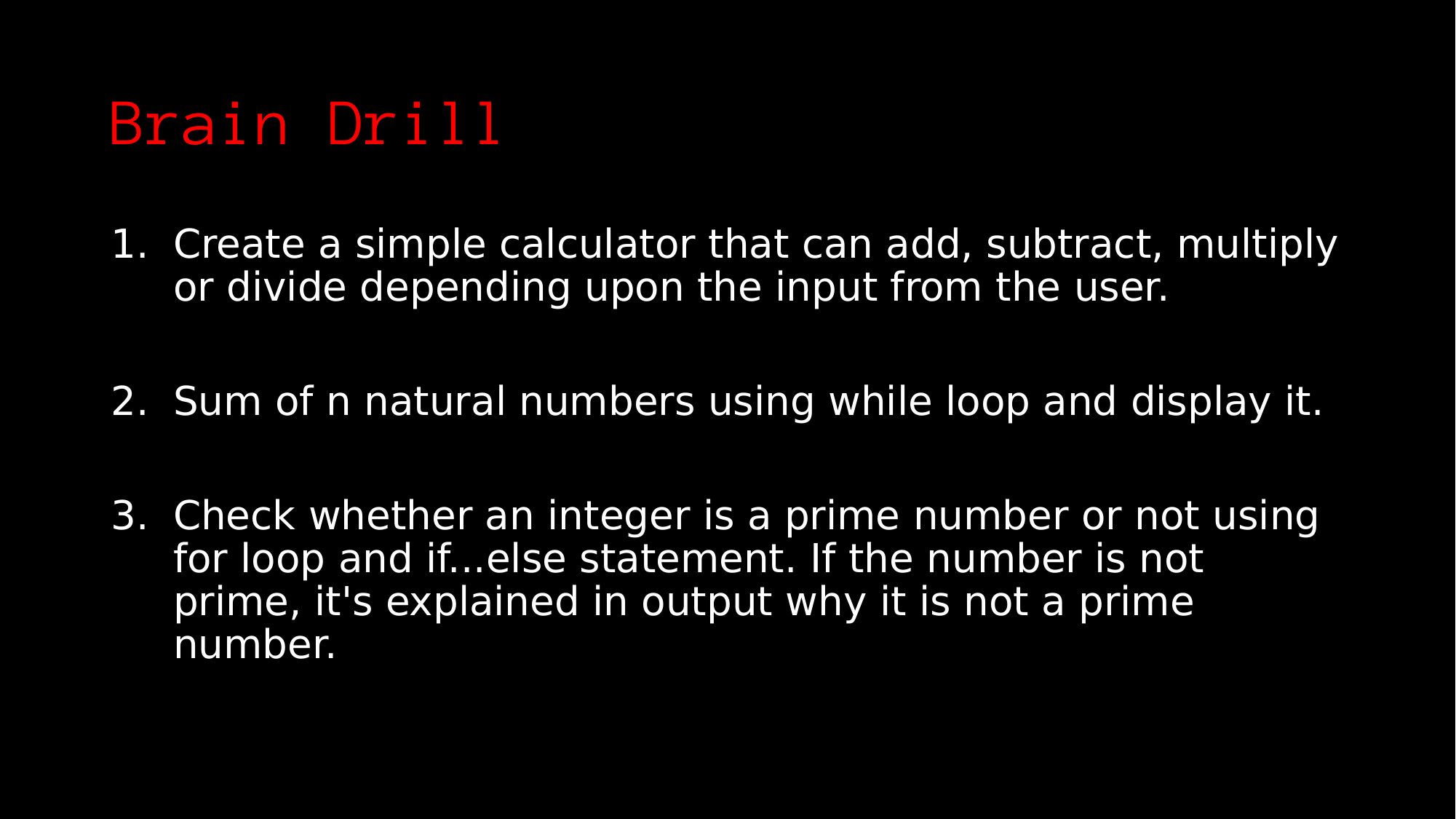

# Brain Drill
Create a simple calculator that can add, subtract, multiply or divide depending upon the input from the user.

Sum of n natural numbers using while loop and display it.

Check whether an integer is a prime number or not using for loop and if...else statement. If the number is not prime, it's explained in output why it is not a prime number.